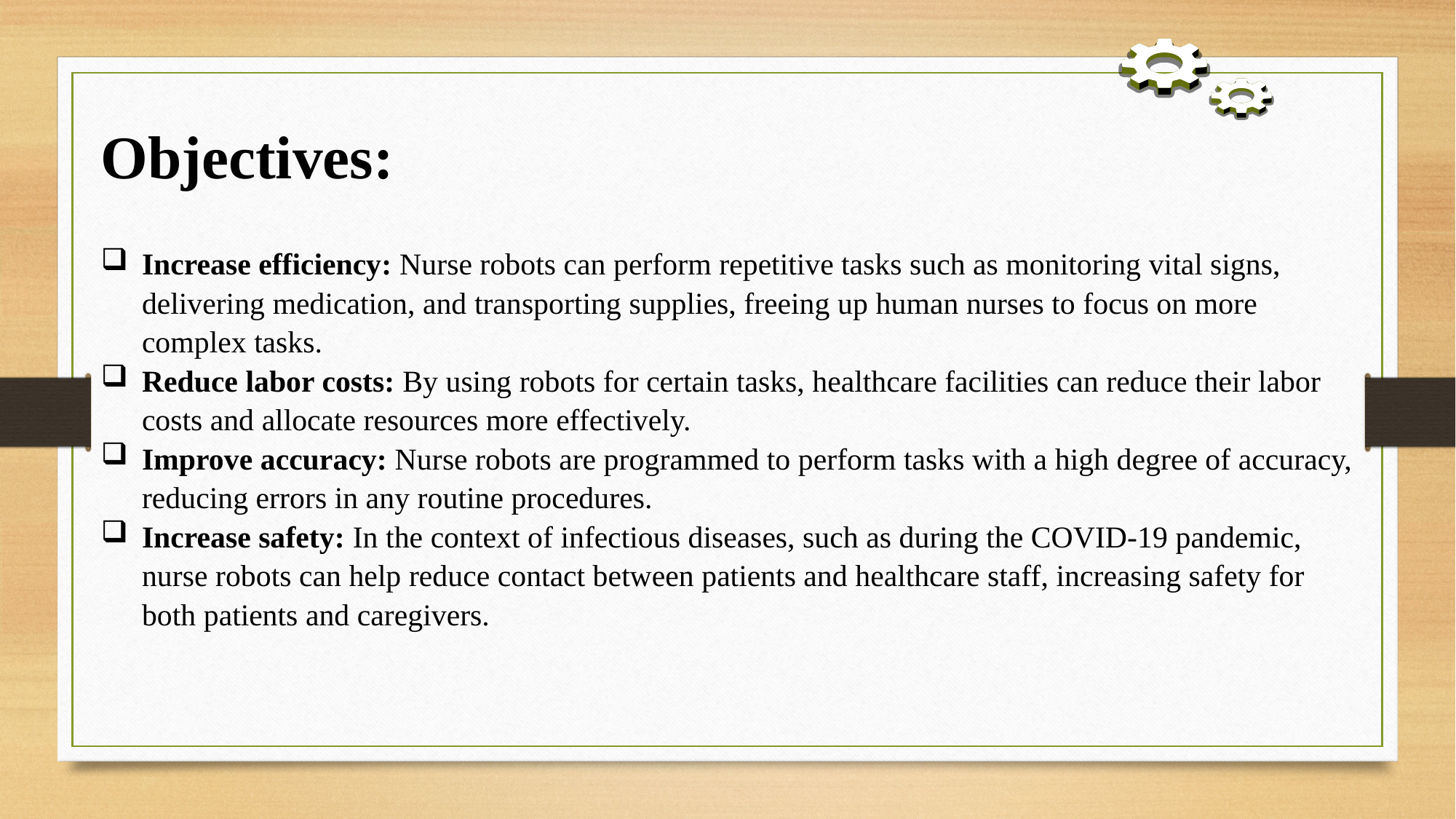

Objectives:

Increase efficiency: Nurse robots can perform repetitive tasks such as monitoring vital signs, delivering medication, and transporting supplies, freeing up human nurses to focus on more complex tasks.
Reduce labor costs: By using robots for certain tasks, healthcare facilities can reduce their labor costs and allocate resources more effectively.
Improve accuracy: Nurse robots are programmed to perform tasks with a high degree of accuracy, reducing errors in any routine procedures.
Increase safety: In the context of infectious diseases, such as during the COVID-19 pandemic, nurse robots can help reduce contact between patients and healthcare staff, increasing safety for both patients and caregivers.